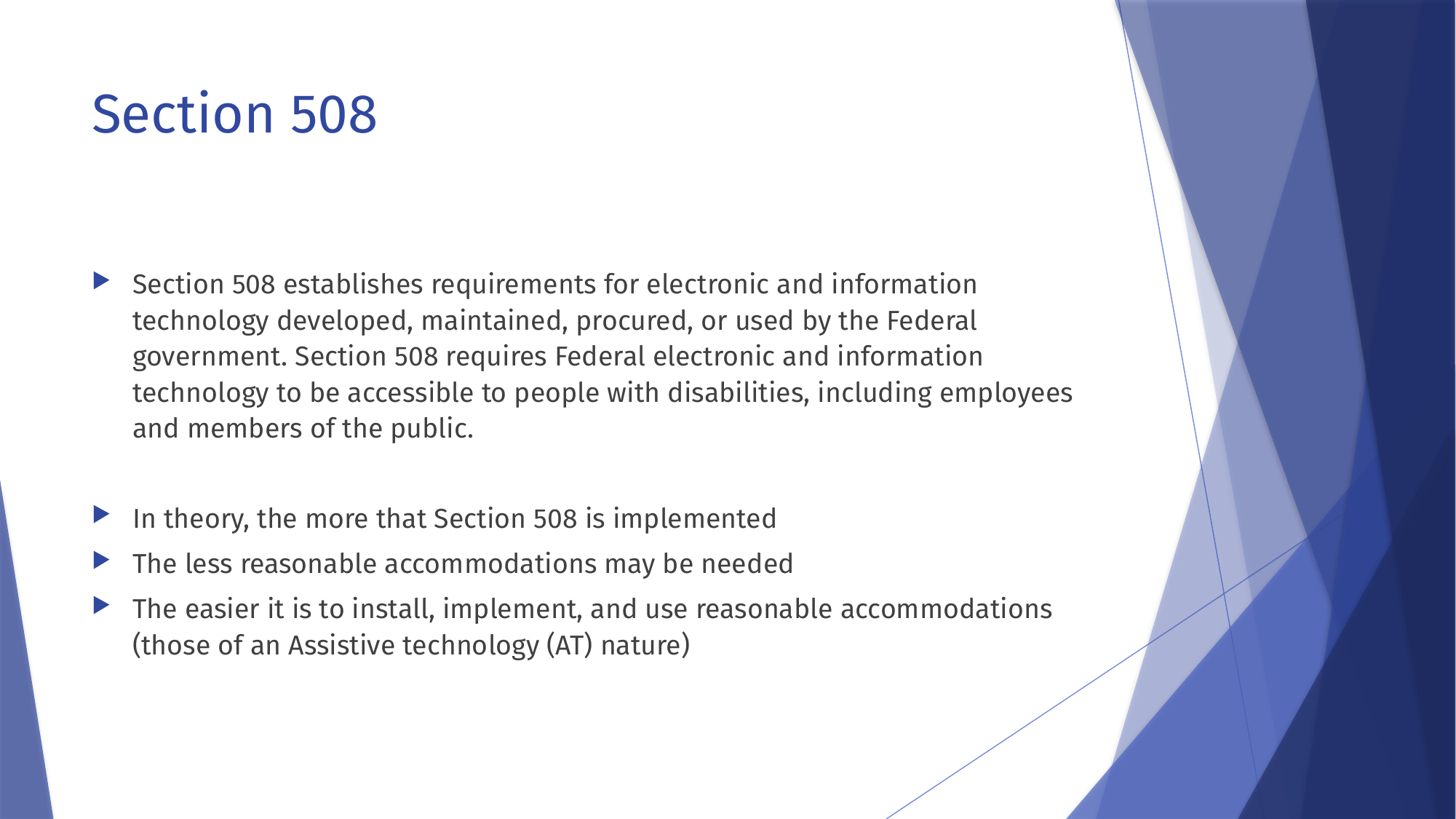

# Section 508
Section 508 establishes requirements for electronic and information technology developed, maintained, procured, or used by the Federal government. Section 508 requires Federal electronic and information technology to be accessible to people with disabilities, including employees and members of the public.

In theory, the more that Section 508 is implemented
The less reasonable accommodations may be needed
The easier it is to install, implement, and use reasonable accommodations (those of an Assistive technology (AT) nature)